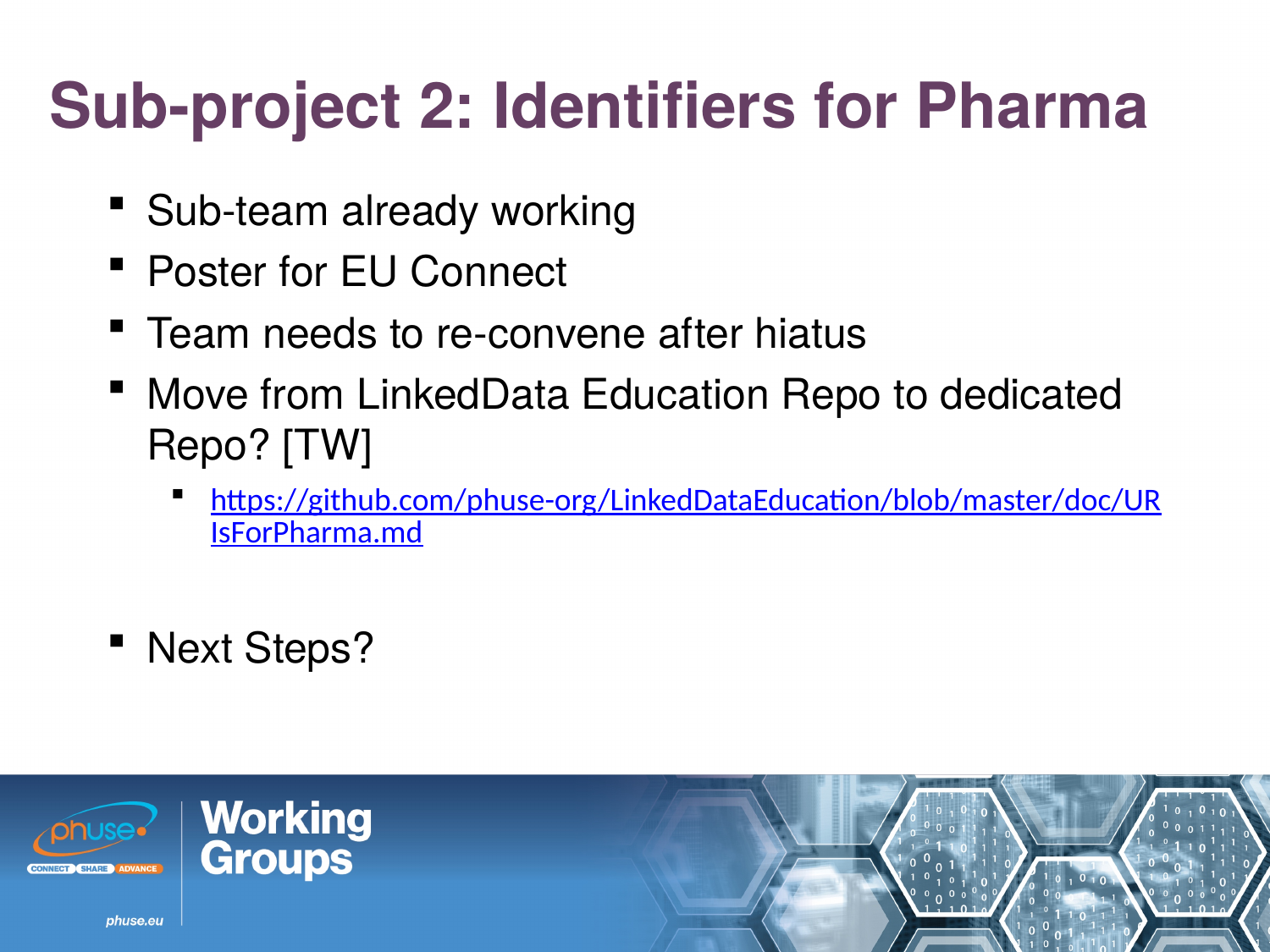

Sub-project 2: Identifiers for Pharma
Sub-team already working
Poster for EU Connect
Team needs to re-convene after hiatus
Move from LinkedData Education Repo to dedicated Repo? [TW]
https://github.com/phuse-org/LinkedDataEducation/blob/master/doc/URIsForPharma.md

Next Steps?